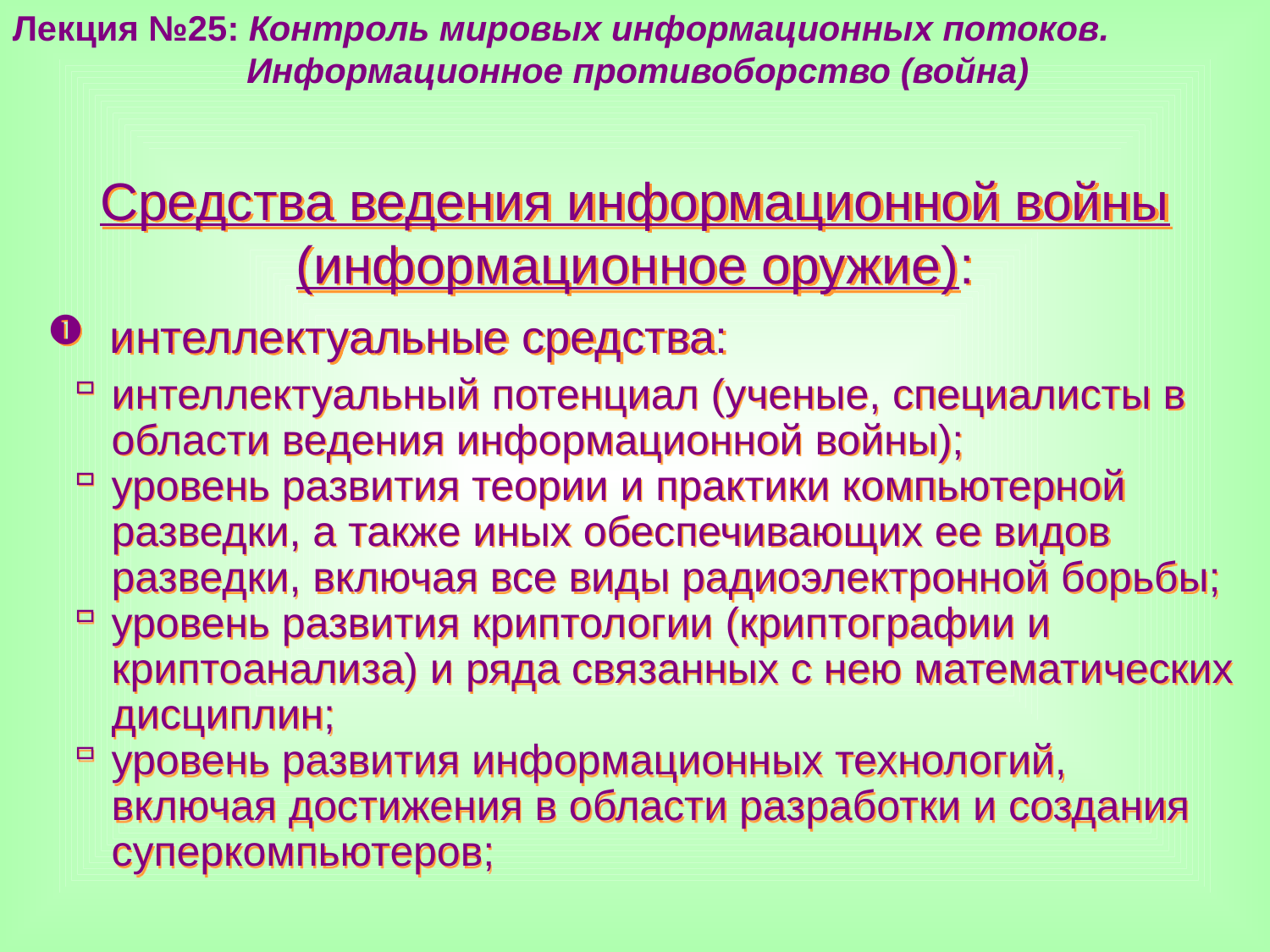

Лекция №25: Контроль мировых информационных потоков.
	           Информационное противоборство (война)
Средства ведения информационной войны (информационное оружие):
интеллектуальные средства:
интеллектуальный потенциал (ученые, специалисты в области ведения информационной войны);
уровень развития теории и практики компьютерной разведки, а также иных обеспечивающих ее видов разведки, включая все виды радиоэлектронной борьбы;
уровень развития криптологии (криптографии и криптоанализа) и ряда связанных с нею математических дисциплин;
уровень развития информационных технологий, включая достижения в области разработки и создания суперкомпьютеров;